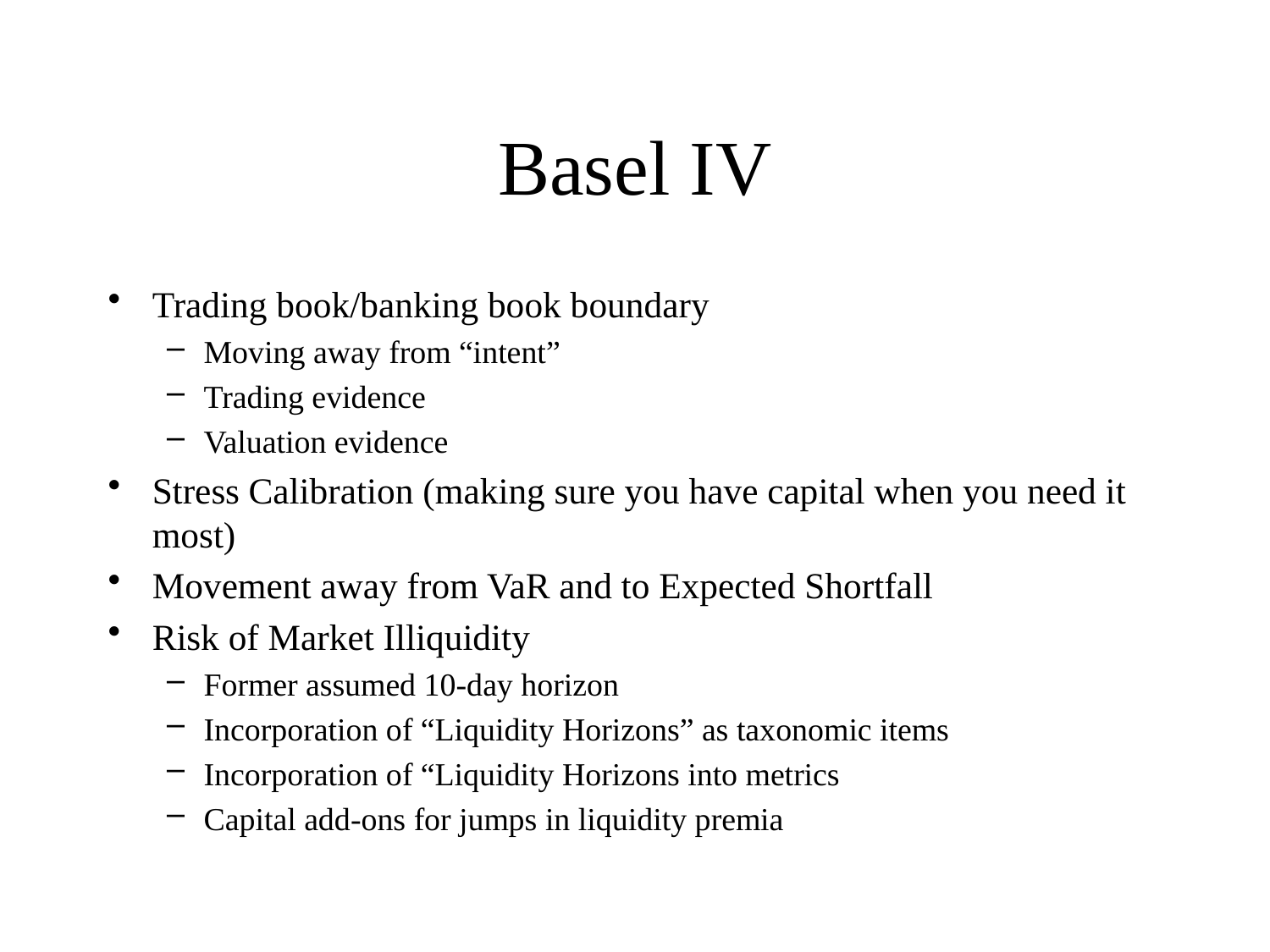

# Basel IV
Trading book/banking book boundary
Moving away from “intent”
Trading evidence
Valuation evidence
Stress Calibration (making sure you have capital when you need it most)
Movement away from VaR and to Expected Shortfall
Risk of Market Illiquidity
Former assumed 10-day horizon
Incorporation of “Liquidity Horizons” as taxonomic items
Incorporation of “Liquidity Horizons into metrics
Capital add-ons for jumps in liquidity premia